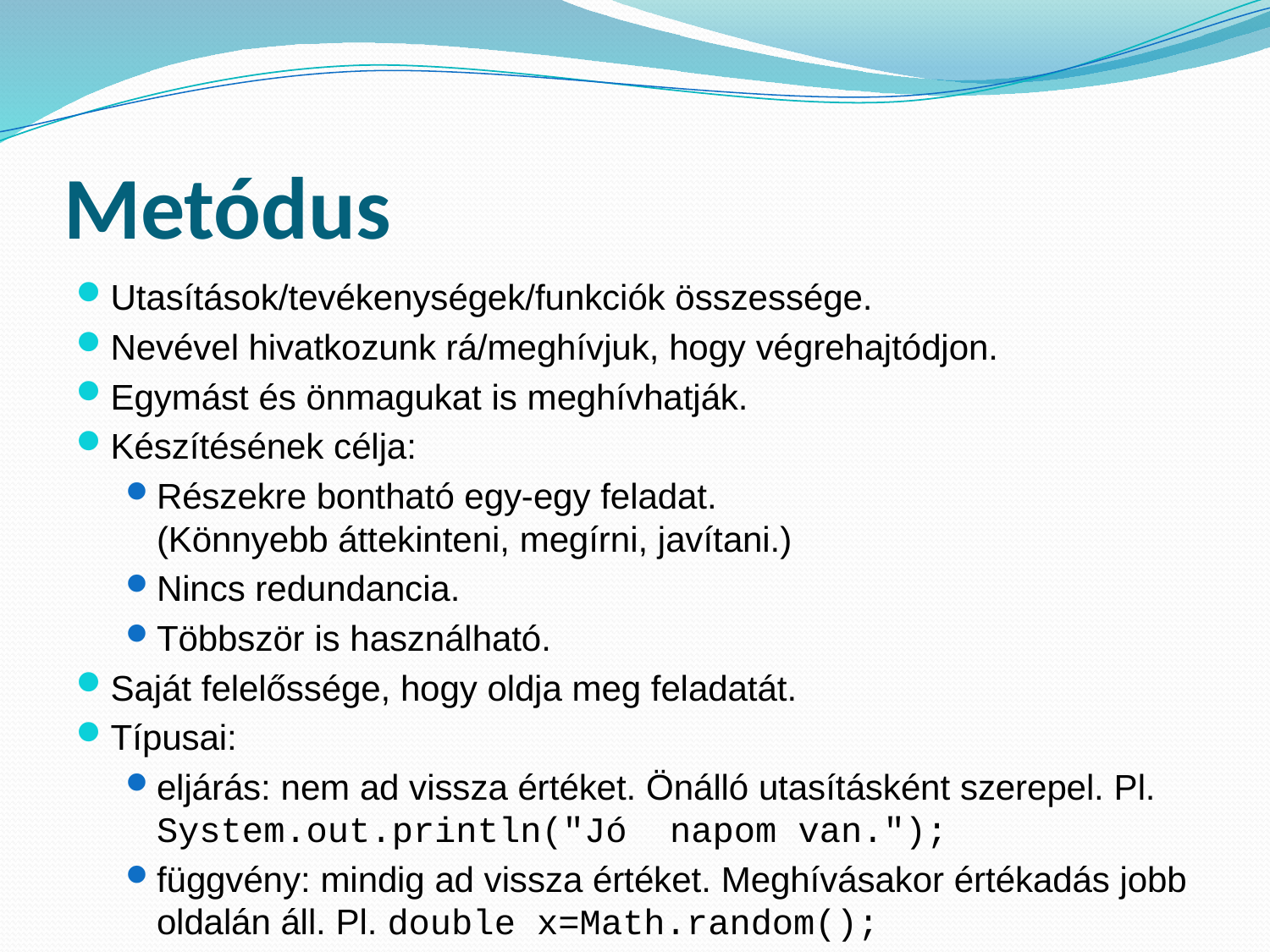

# Metódus
Utasítások/tevékenységek/funkciók összessége.
Nevével hivatkozunk rá/meghívjuk, hogy végrehajtódjon.
Egymást és önmagukat is meghívhatják.
Készítésének célja:
Részekre bontható egy-egy feladat.
(Könnyebb áttekinteni, megírni, javítani.)
Nincs redundancia.
Többször is használható.
Saját felelőssége, hogy oldja meg feladatát.
Típusai:
eljárás: nem ad vissza értéket. Önálló utasításként szerepel. Pl. System.out.println("Jó  napom van.");
függvény: mindig ad vissza értéket. Meghívásakor értékadás jobb oldalán áll. Pl. double x=Math.random();